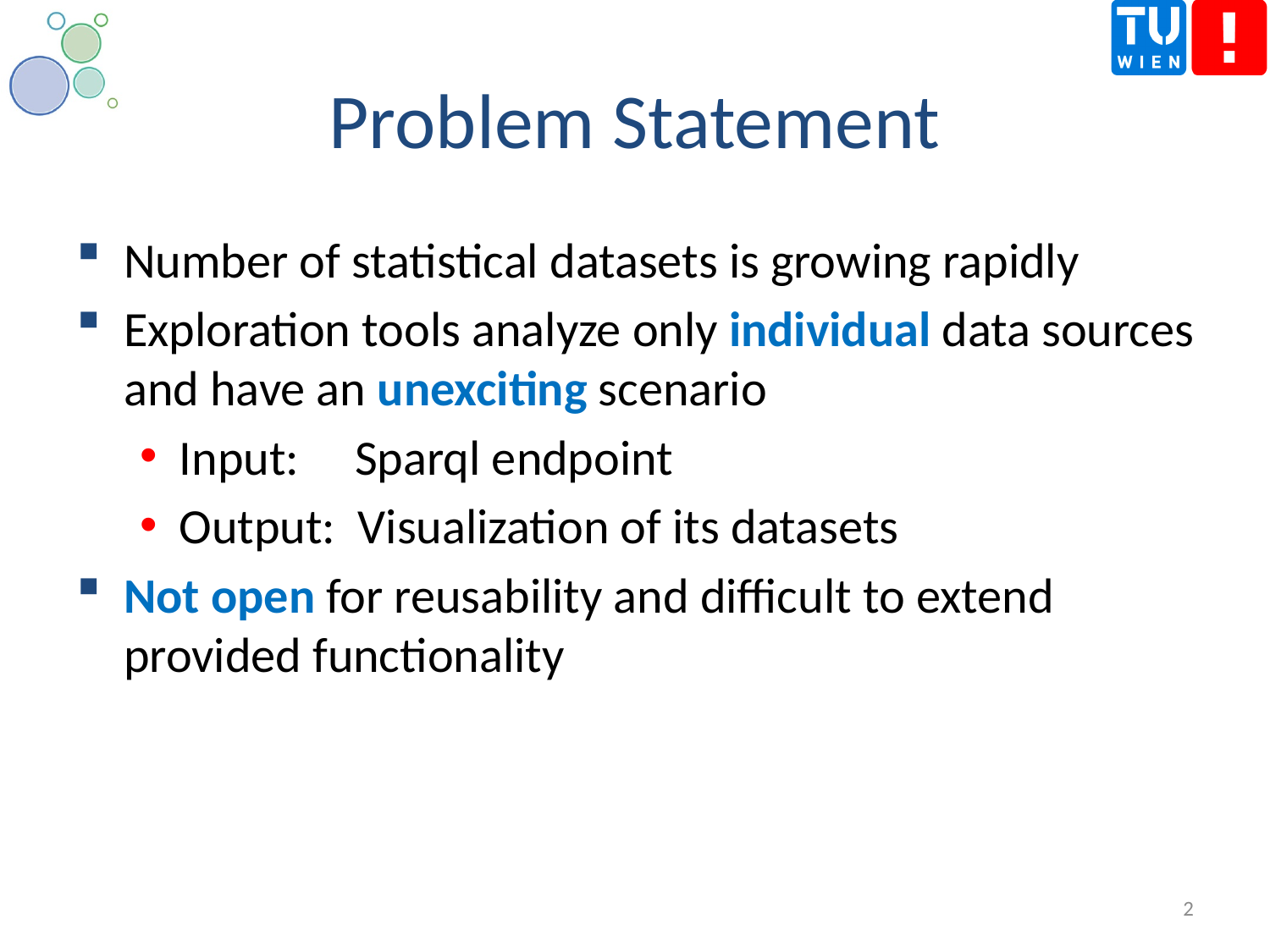

# Problem Statement
Number of statistical datasets is growing rapidly
Exploration tools analyze only individual data sources and have an unexciting scenario
Input:     Sparql endpoint
Output:  Visualization of its datasets
Not open for reusability and difficult to extend provided functionality

2